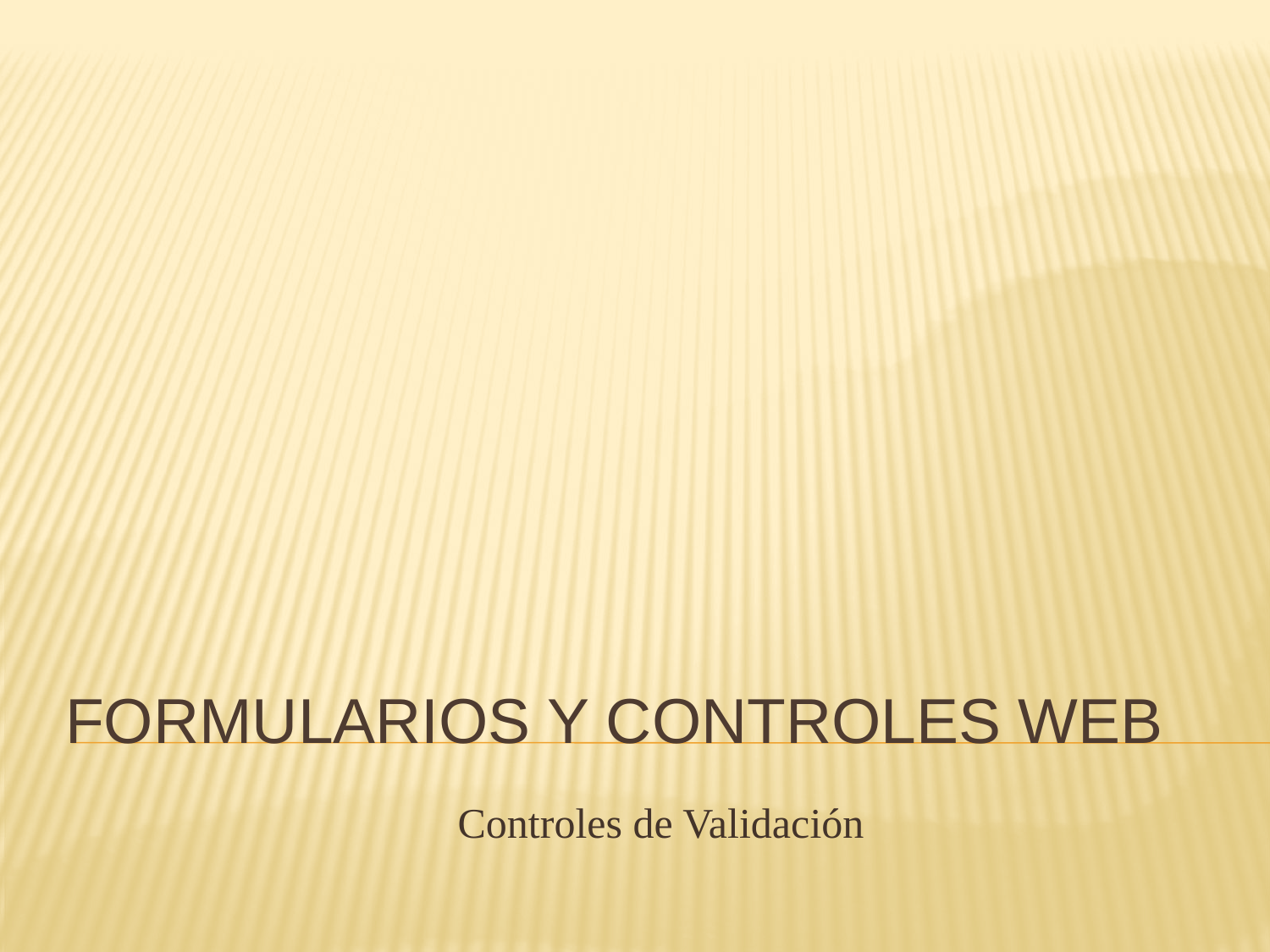

# Formularios y Controles Web
Controles de Validación